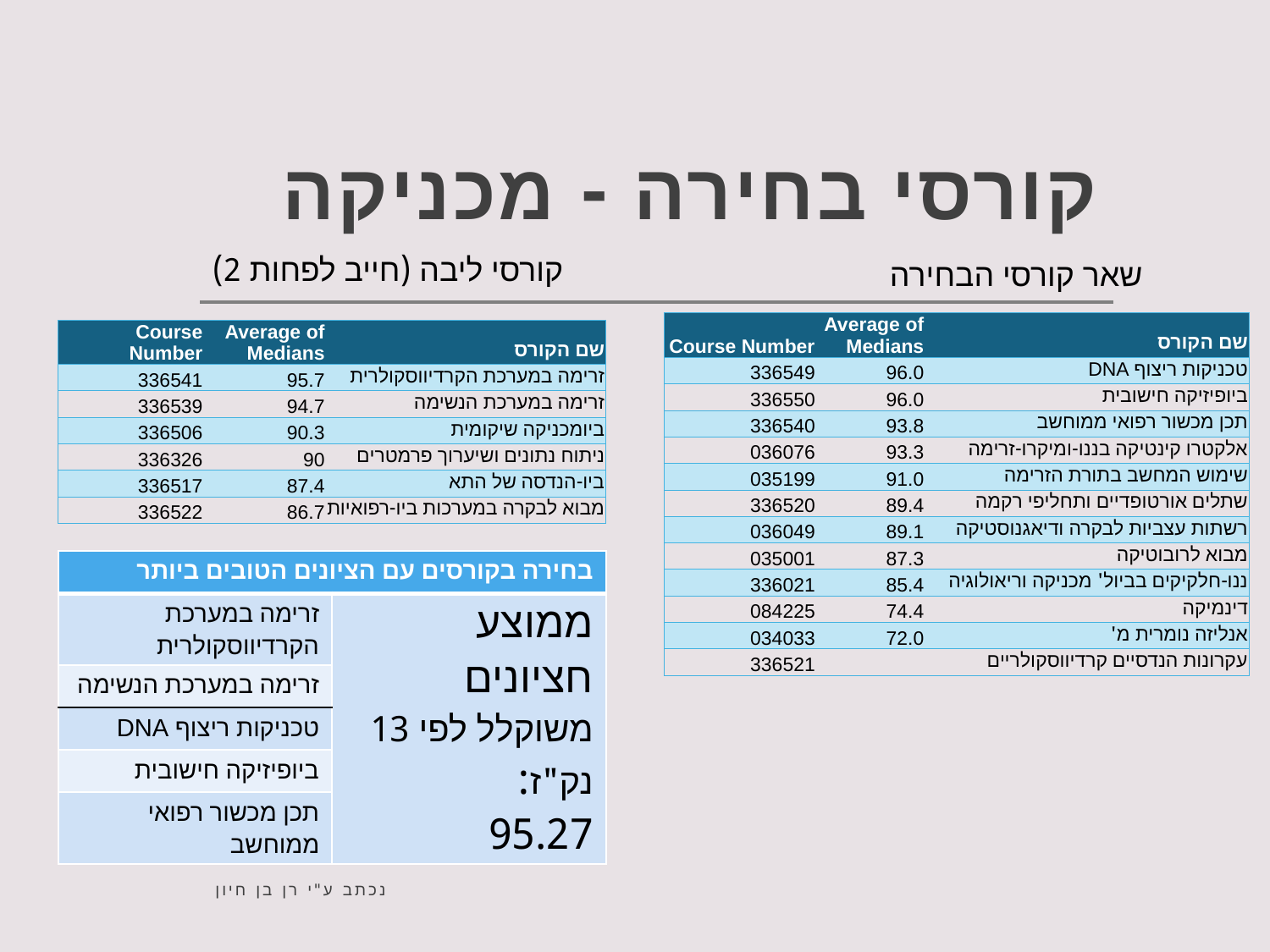

# קורסי בחירה - מכניקה
קורסי ליבה (חייב לפחות 2)
שאר קורסי הבחירה
| Course Number | Average of Medians | שם הקורס |
| --- | --- | --- |
| 336549 | 96.0 | טכניקות ריצוף DNA |
| 336550 | 96.0 | ביופיזיקה חישובית |
| 336540 | 93.8 | תכן מכשור רפואי ממוחשב |
| 036076 | 93.3 | אלקטרו קינטיקה בננו-ומיקרו-זרימה |
| 035199 | 91.0 | שימוש המחשב בתורת הזרימה |
| 336520 | 89.4 | שתלים אורטופדיים ותחליפי רקמה |
| 036049 | 89.1 | רשתות עצביות לבקרה ודיאגנוסטיקה |
| 035001 | 87.3 | מבוא לרובוטיקה |
| 336021 | 85.4 | ננו-חלקיקים בביול' מכניקה וריאולוגיה |
| 084225 | 74.4 | דינמיקה |
| 034033 | 72.0 | אנליזה נומרית מ' |
| 336521 |  | עקרונות הנדסיים קרדיווסקולריים |
| Course Number | Average of Medians | שם הקורס |
| --- | --- | --- |
| 336541 | 95.7 | זרימה במערכת הקרדיווסקולרית |
| 336539 | 94.7 | זרימה במערכת הנשימה |
| 336506 | 90.3 | ביומכניקה שיקומית |
| 336326 | 90 | ניתוח נתונים ושיערוך פרמטרים |
| 336517 | 87.4 | ביו-הנדסה של התא |
| 336522 | 86.7 | מבוא לבקרה במערכות ביו-רפואיות |
| בחירה בקורסים עם הציונים הטובים ביותר |  |
| --- | --- |
| זרימה במערכת הקרדיווסקולרית | ממוצע חציונים משוקלל לפי 13 נק"ז: 95.27 |
| זרימה במערכת הנשימה |  |
| טכניקות ריצוף DNA |  |
| ביופיזיקה חישובית |  |
| תכן מכשור רפואי ממוחשב |  |
נכתב ע"י רן בן חיון